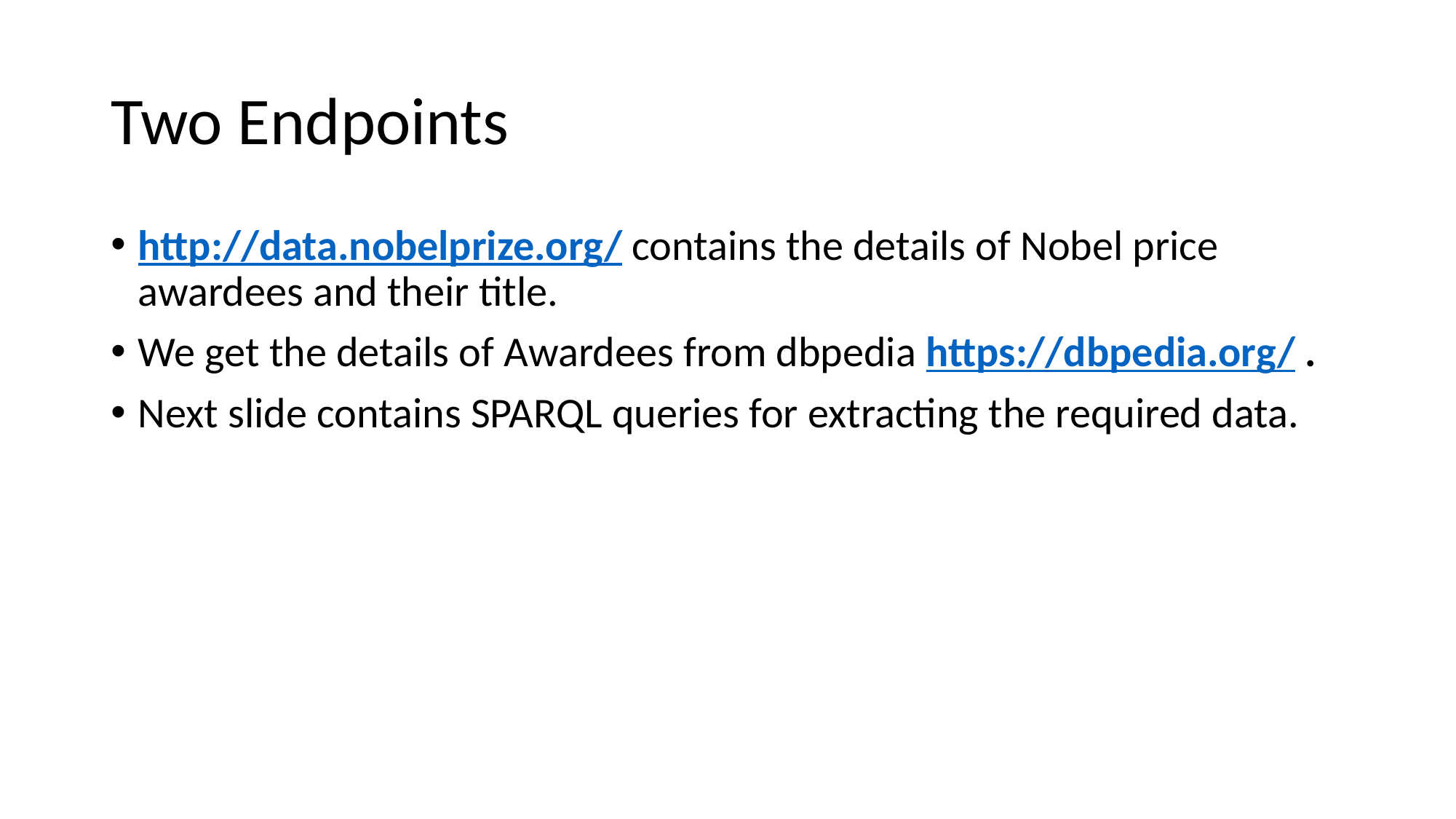

# Two Endpoints
http://data.nobelprize.org/ contains the details of Nobel price awardees and their title.
We get the details of Awardees from dbpedia https://dbpedia.org/ .
Next slide contains SPARQL queries for extracting the required data.